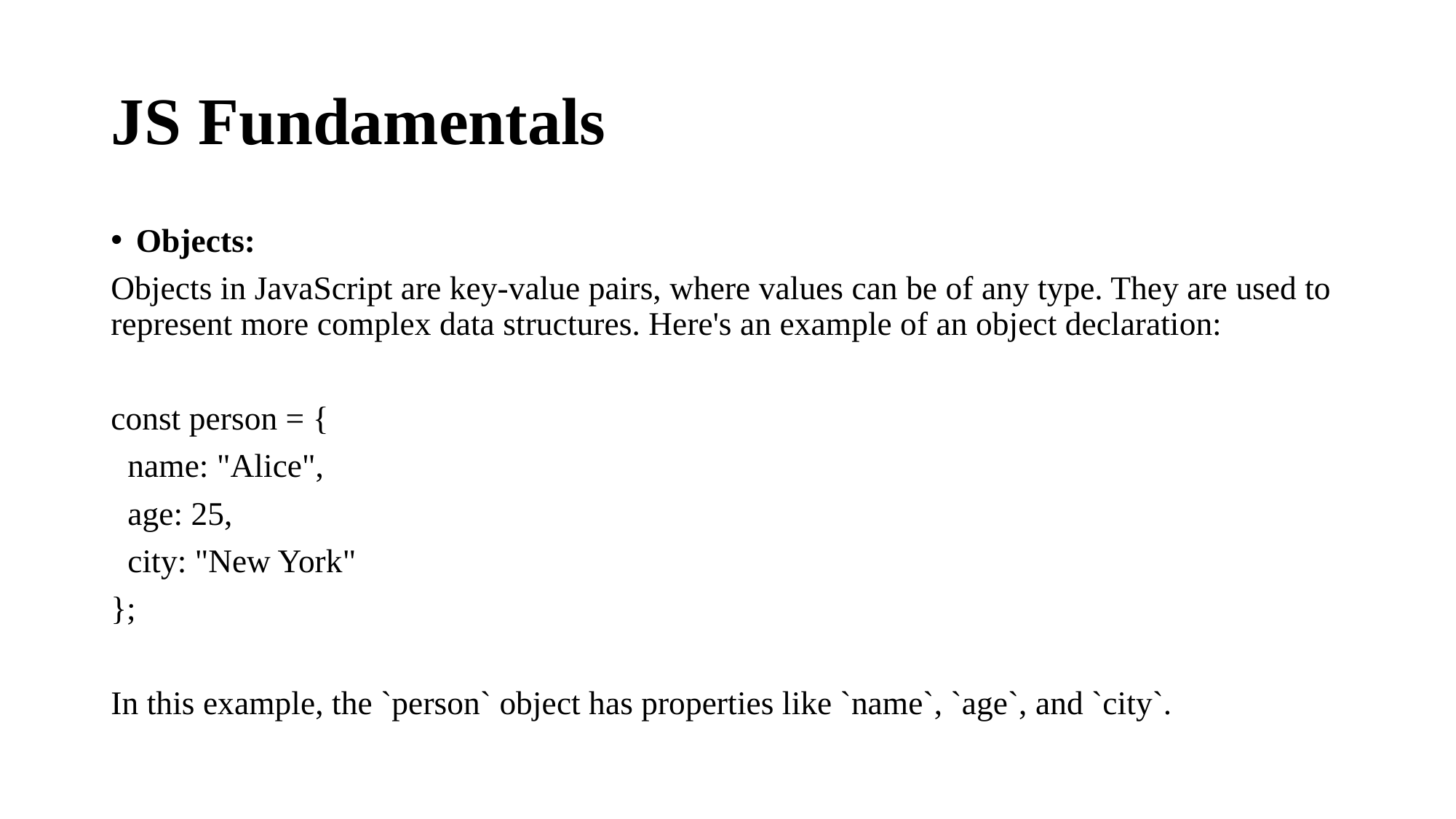

# JS Fundamentals
Objects:
Objects in JavaScript are key-value pairs, where values can be of any type. They are used to represent more complex data structures. Here's an example of an object declaration:

const person = {
  name: "Alice",
  age: 25,
  city: "New York"
};

In this example, the `person` object has properties like `name`, `age`, and `city`.